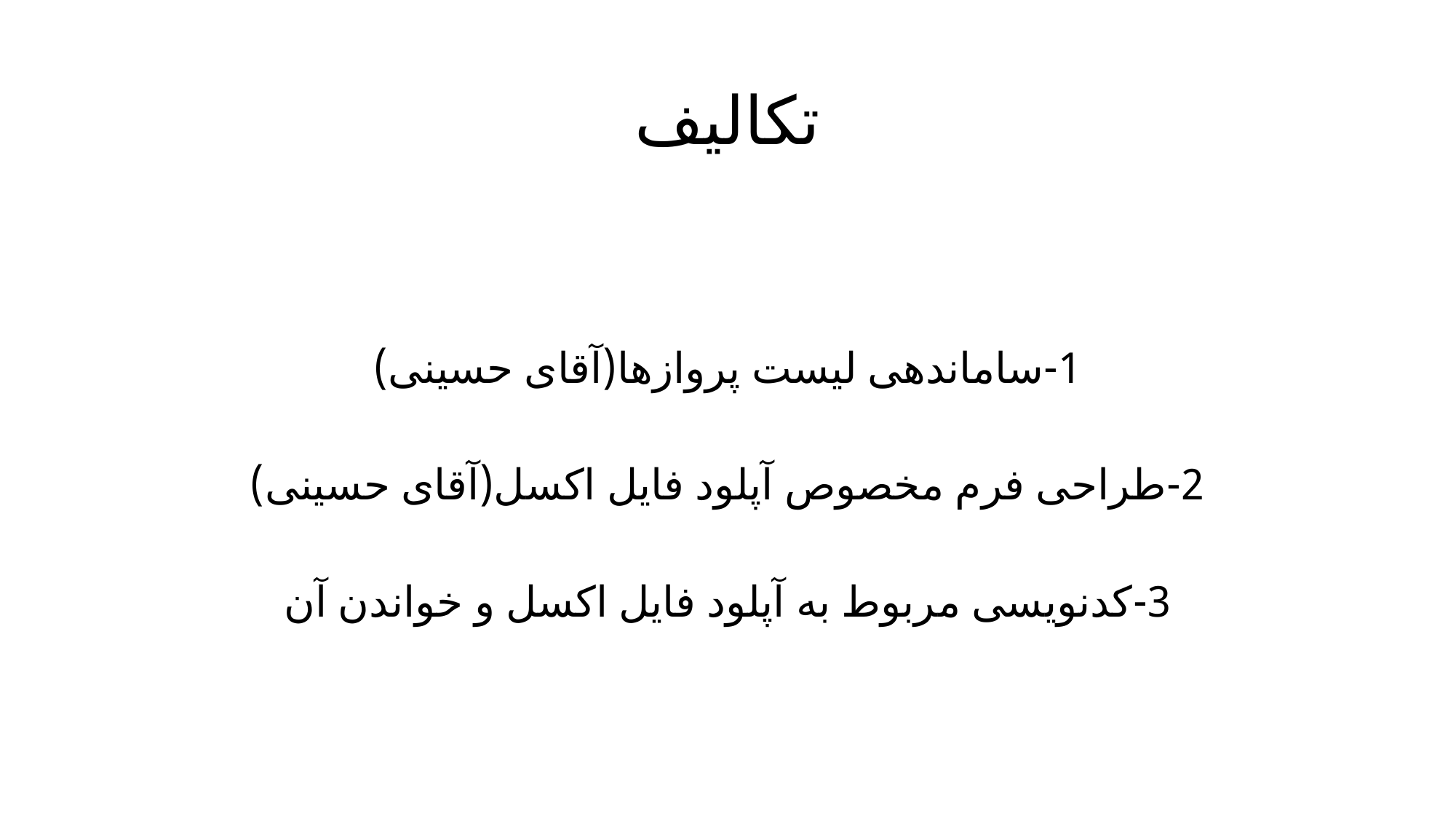

# تکالیف

1-ساماندهی لیست پروازها(آقای حسینی)
2-طراحی فرم مخصوص آپلود فایل اکسل(آقای حسینی)
3-کدنویسی مربوط به آپلود فایل اکسل و خواندن آن